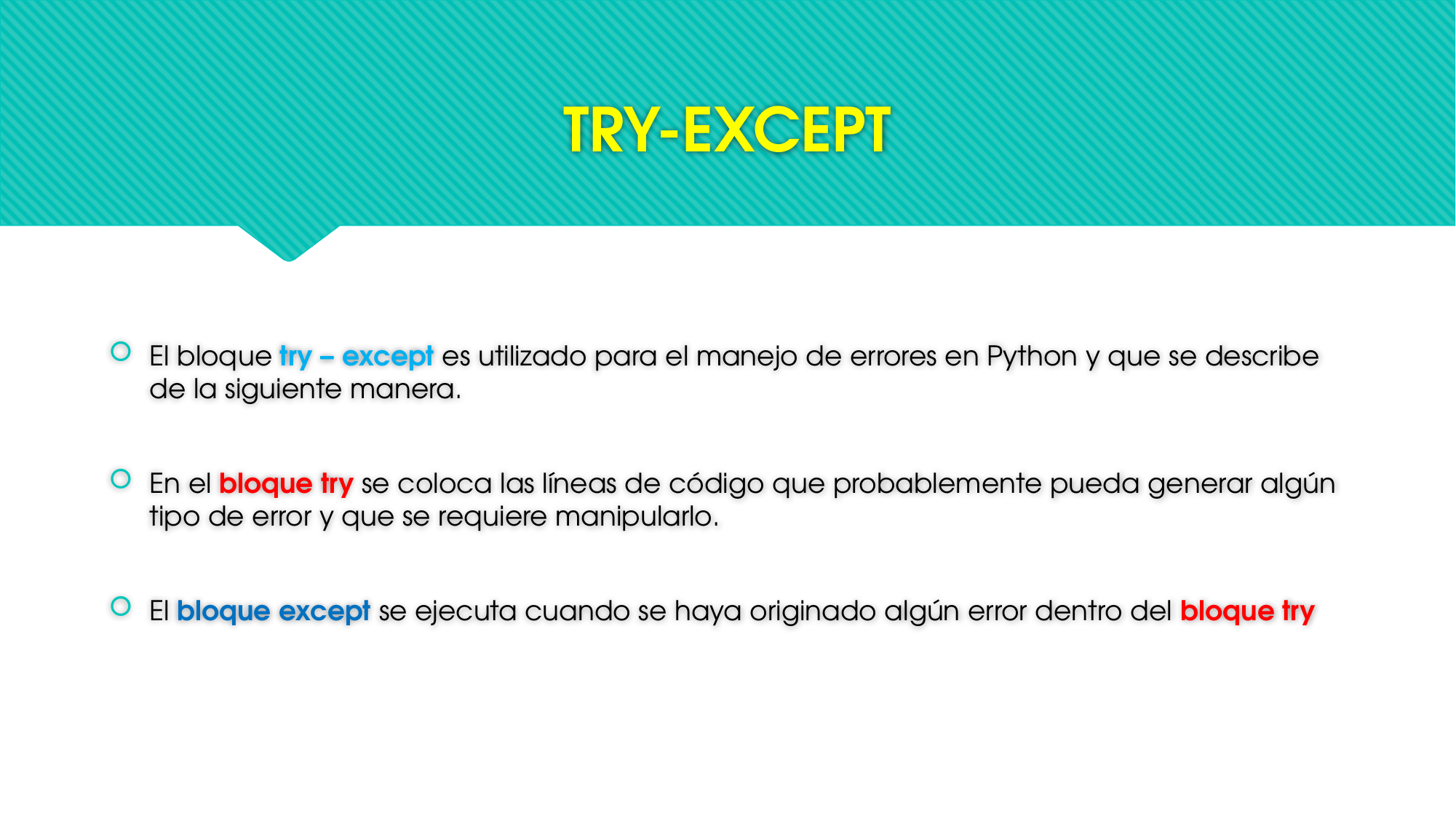

# TRY-EXCEPT
El bloque try – except es utilizado para el manejo de errores en Python y que se describe de la siguiente manera.

En el bloque try se coloca las líneas de código que probablemente pueda generar algún tipo de error y que se requiere manipularlo.

El bloque except se ejecuta cuando se haya originado algún error dentro del bloque try